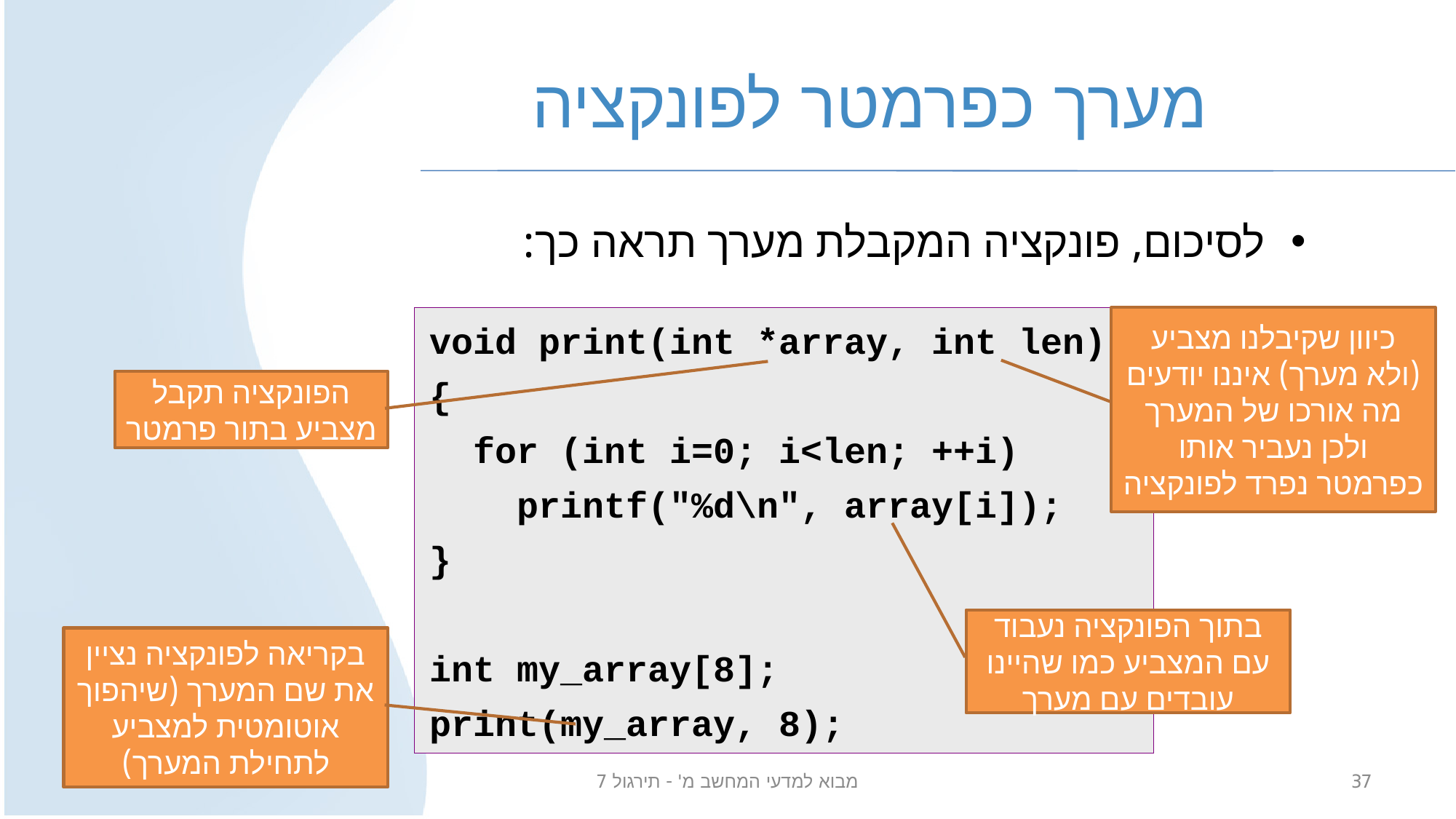

# מערך כפרמטר לפונקציה
לסיכום, פונקציה המקבלת מערך תראה כך:

כיוון שקיבלנו מצביע (ולא מערך) איננו יודעים מה אורכו של המערך ולכן נעביר אותו כפרמטר נפרד לפונקציה
void print(int *array, int len)
{
  for (int i=0; i<len; ++i)
    printf("%d\n", array[i]);
}

int my_array[8];
print(my_array, 8);
הפונקציה תקבל מצביע בתור פרמטר
בתוך הפונקציה נעבוד עם המצביע כמו שהיינו עובדים עם מערך
בקריאה לפונקציה נציין את שם המערך (שיהפוך אוטומטית למצביע לתחילת המערך)
מבוא למדעי המחשב מ' - תירגול 7
37